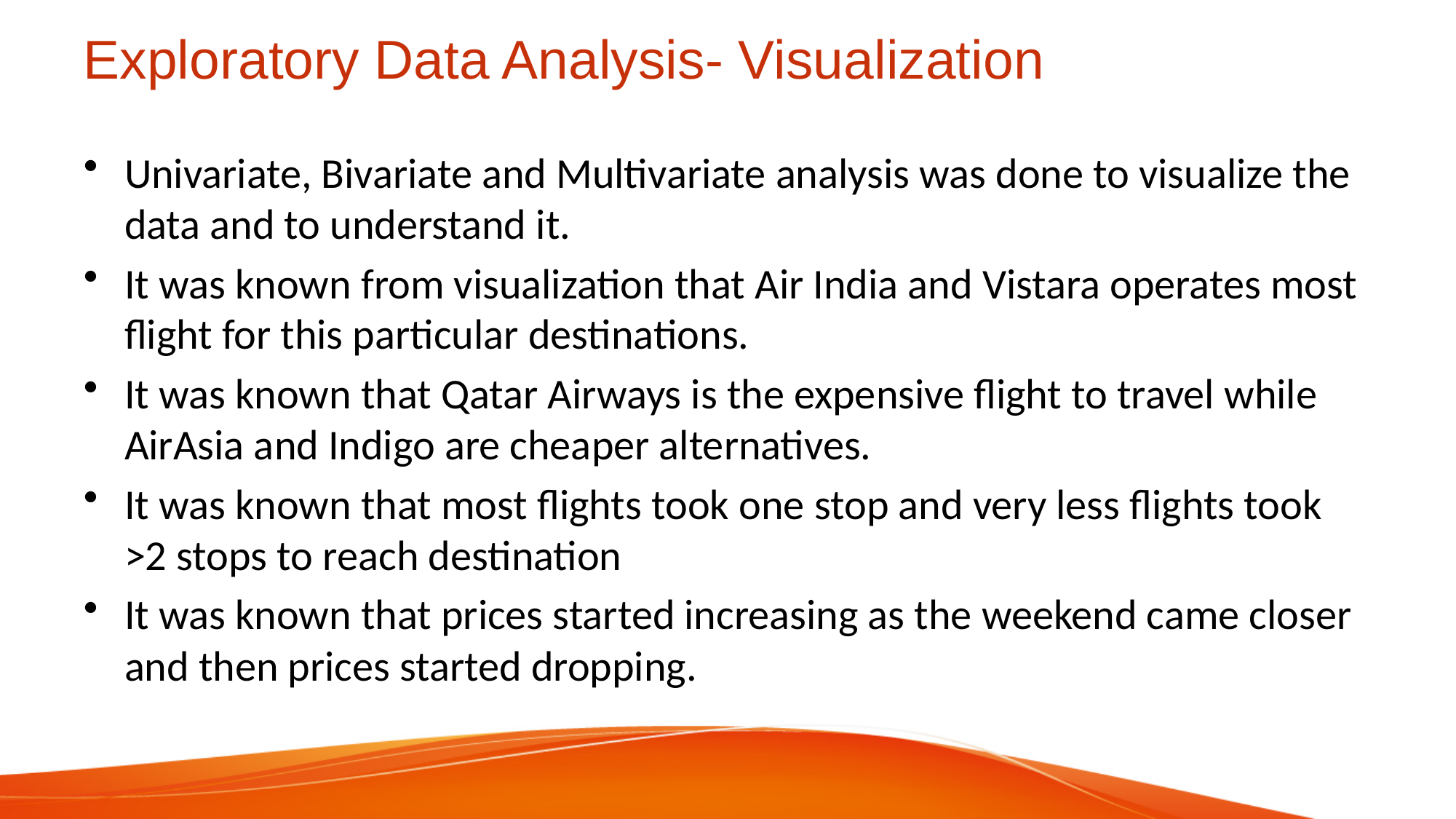

# Exploratory Data Analysis- Visualization
Univariate, Bivariate and Multivariate analysis was done to visualize the data and to understand it.
It was known from visualization that Air India and Vistara operates most flight for this particular destinations.
It was known that Qatar Airways is the expensive flight to travel while AirAsia and Indigo are cheaper alternatives.
It was known that most flights took one stop and very less flights took >2 stops to reach destination
It was known that prices started increasing as the weekend came closer and then prices started dropping.